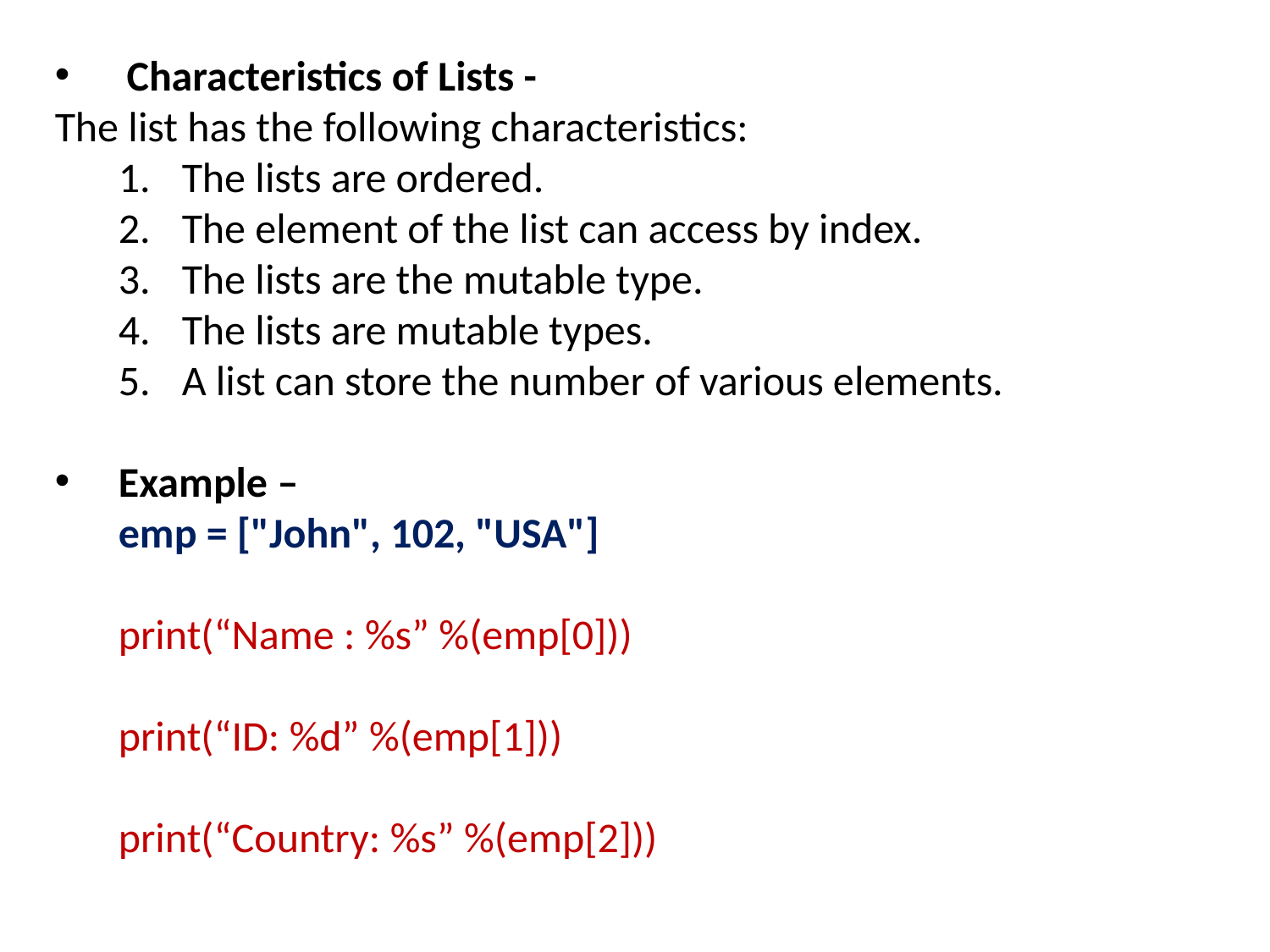

Characteristics of Lists -
The list has the following characteristics:
The lists are ordered.
The element of the list can access by index.
The lists are the mutable type.
The lists are mutable types.
A list can store the number of various elements.

Example –
emp = ["John", 102, "USA"]

print(“Name : %s” %(emp[0]))

print(“ID: %d” %(emp[1]))

print(“Country: %s” %(emp[2]))